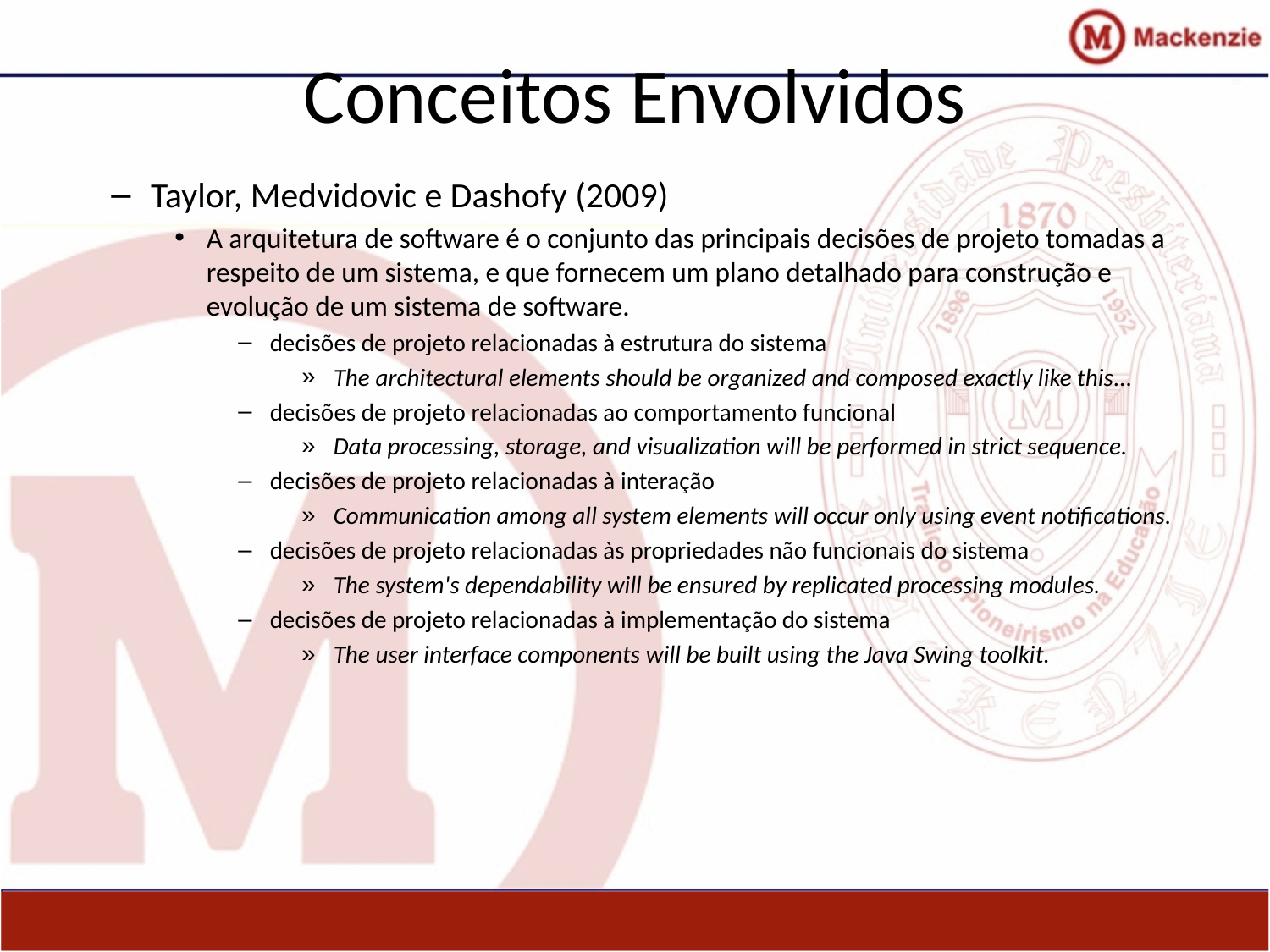

# Conceitos Envolvidos
Taylor, Medvidovic e Dashofy (2009)
A arquitetura de software é o conjunto das principais decisões de projeto tomadas a respeito de um sistema, e que fornecem um plano detalhado para construção e evolução de um sistema de software.
decisões de projeto relacionadas à estrutura do sistema
The architectural elements should be organized and composed exactly like this...
decisões de projeto relacionadas ao comportamento funcional
Data processing, storage, and visualization will be performed in strict sequence.
decisões de projeto relacionadas à interação
Communication among all system elements will occur only using event notifications.
decisões de projeto relacionadas às propriedades não funcionais do sistema
The system's dependability will be ensured by replicated processing modules.
decisões de projeto relacionadas à implementação do sistema
The user interface components will be built using the Java Swing toolkit.